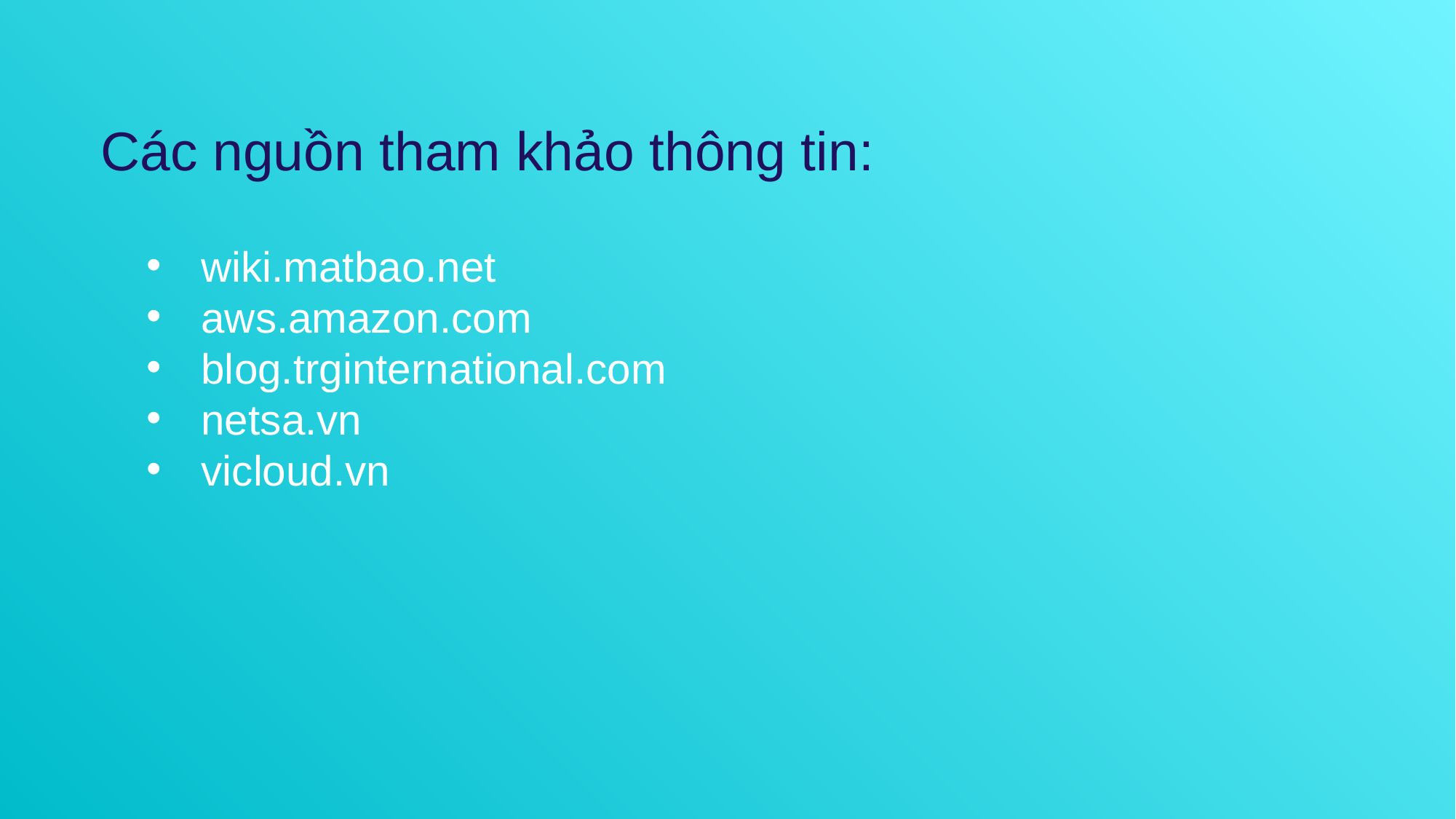

# Các nguồn tham khảo thông tin:
wiki.matbao.net
aws.amazon.com
blog.trginternational.com
netsa.vn
vicloud.vn